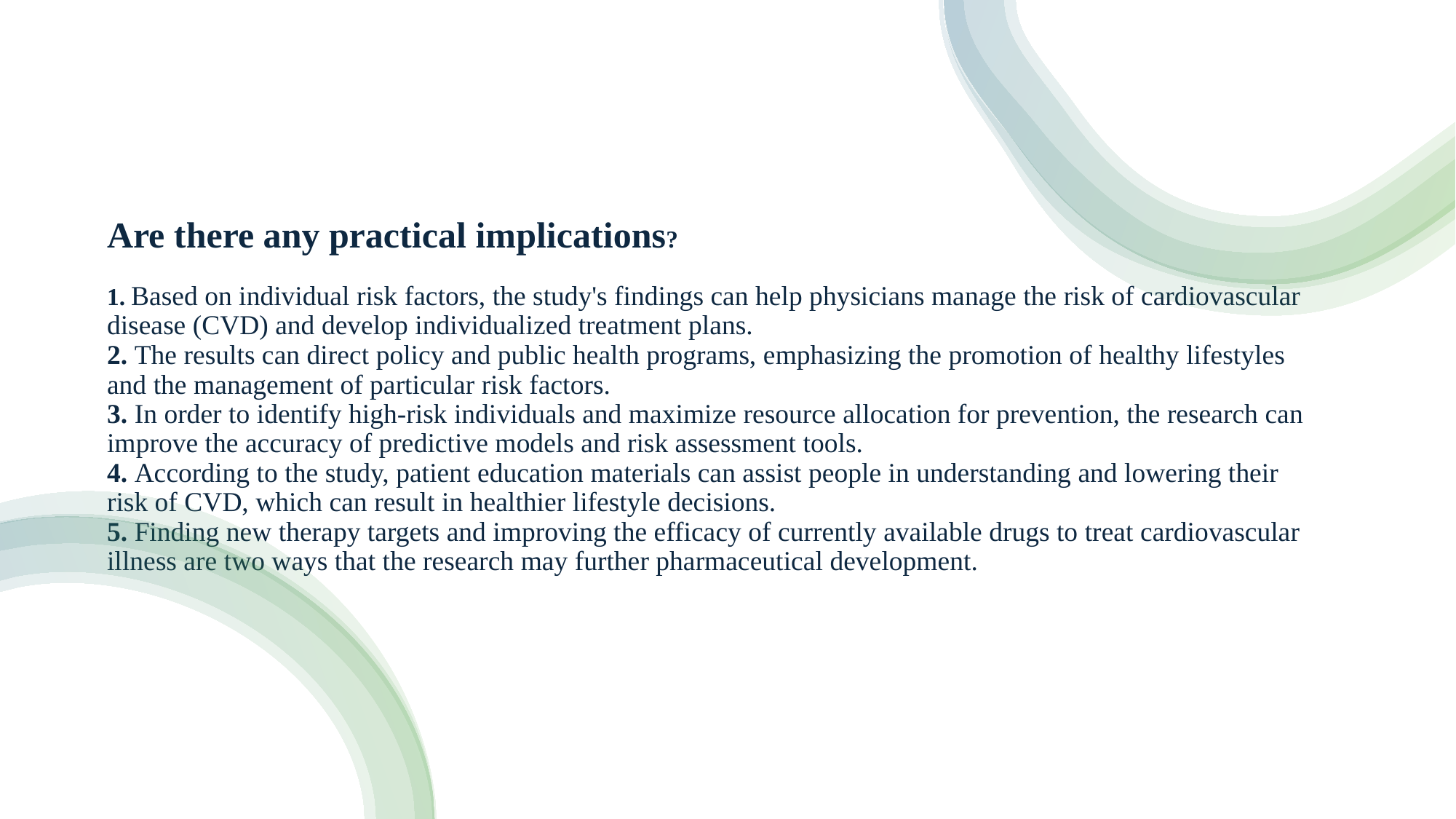

# Are there any practical implications? 1. Based on individual risk factors, the study's findings can help physicians manage the risk of cardiovascular disease (CVD) and develop individualized treatment plans. 2. The results can direct policy and public health programs, emphasizing the promotion of healthy lifestyles and the management of particular risk factors. 3. In order to identify high-risk individuals and maximize resource allocation for prevention, the research can improve the accuracy of predictive models and risk assessment tools. 4. According to the study, patient education materials can assist people in understanding and lowering their risk of CVD, which can result in healthier lifestyle decisions. 5. Finding new therapy targets and improving the efficacy of currently available drugs to treat cardiovascular illness are two ways that the research may further pharmaceutical development.